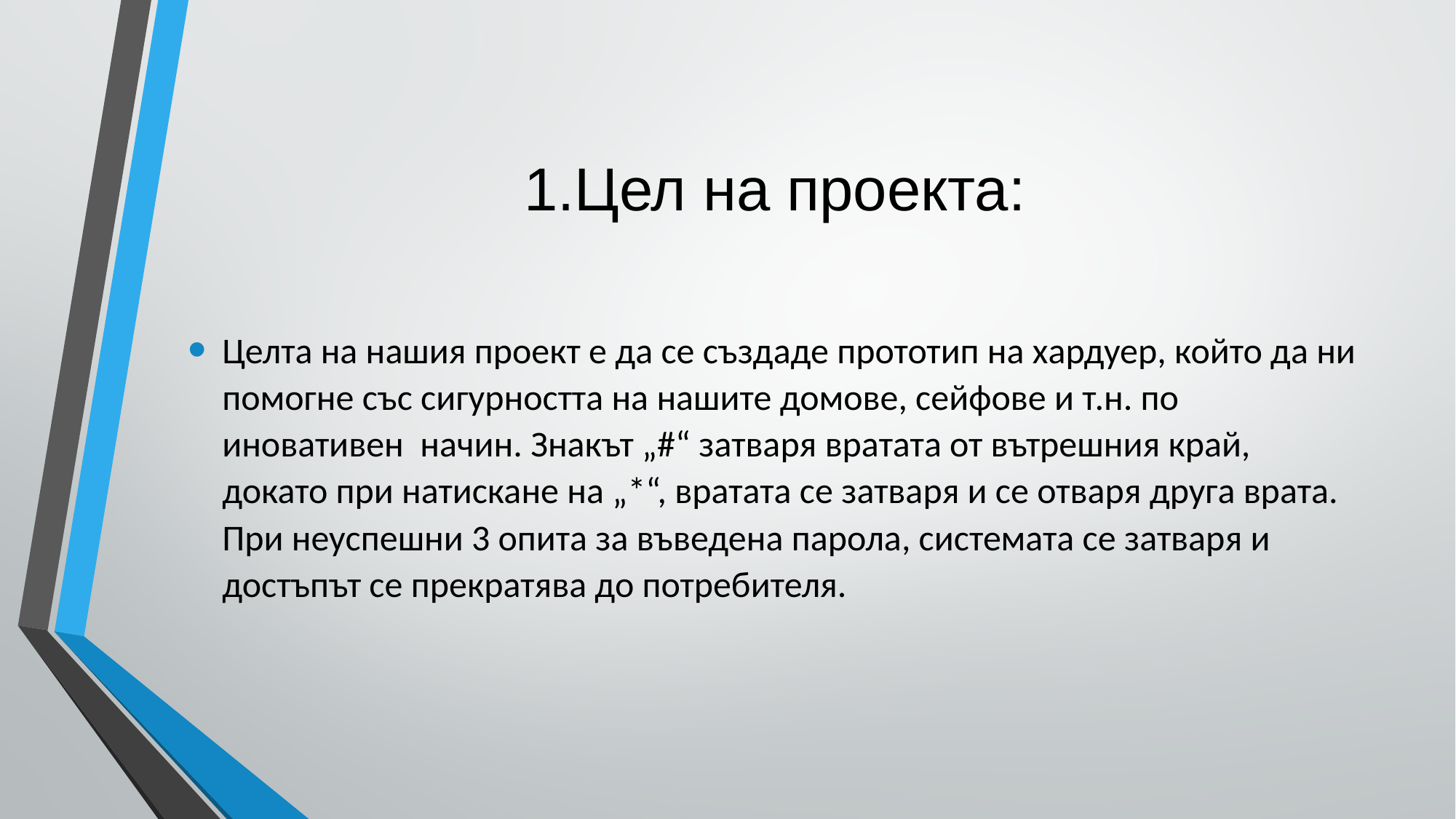

# 1.Цел на проекта:
Целта на нашия проект е да се създаде прототип на хардуер, който да ни помогне със сигурността на нашите домове, сейфове и т.н. по иновативен  начин. Знакът „#“ затваря вратата от вътрешния край, докато при натискане на „*“, вратата се затваря и се отваря друга врата. При неуспешни 3 опита за въведена парола, системата се затваря и достъпът се прекратява до потребителя.